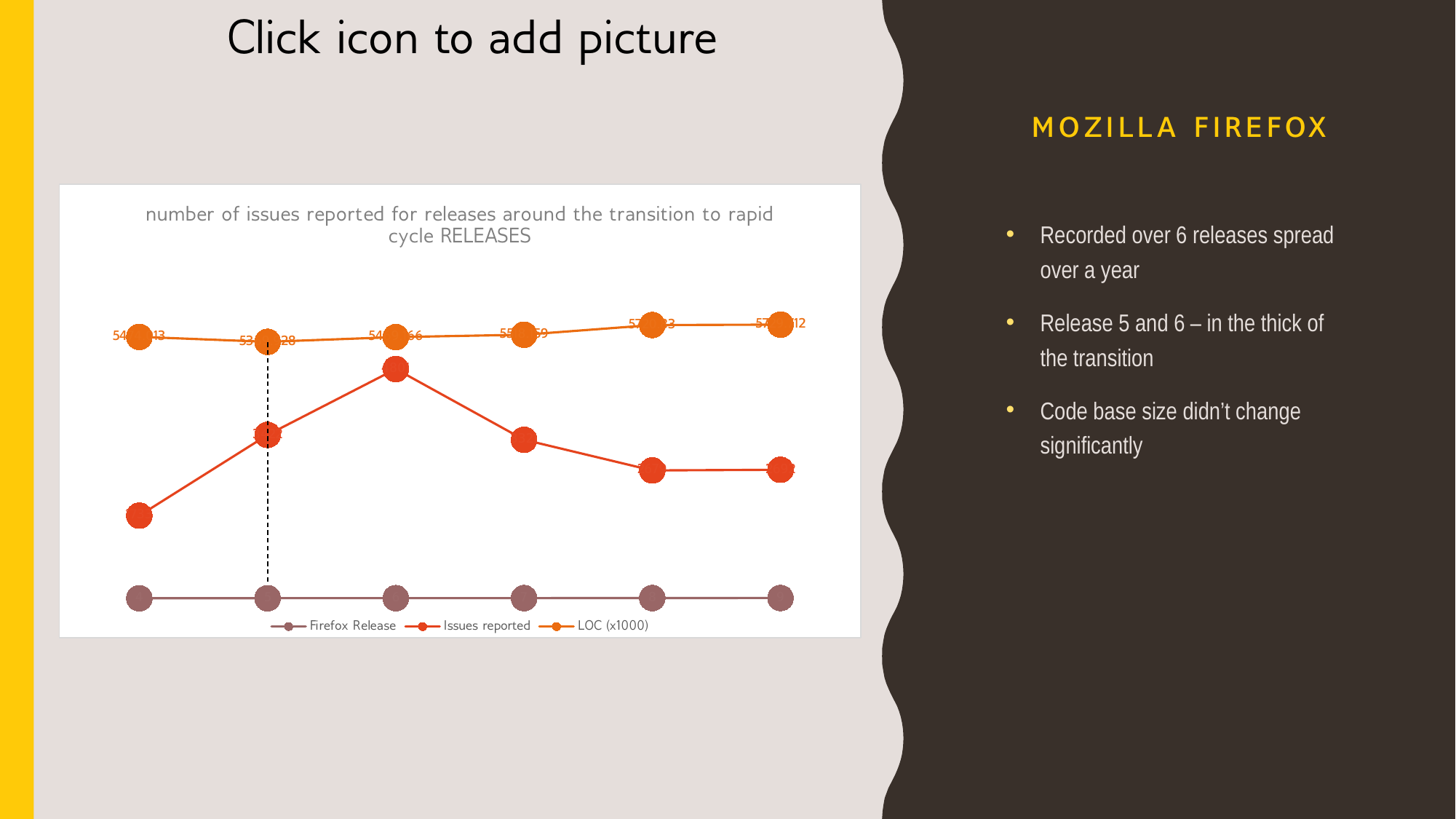

# MOZILLA FIrefox

### Chart: number of issues reported for releases around the transition to rapid cycle RELEASES

| Category | Firefox Release | Issues reported | LOC (x1000) |
|---|---|---|---|
Recorded over 6 releases spread over a year
Release 5 and 6 – in the thick of the transition
Code base size didn’t change significantly